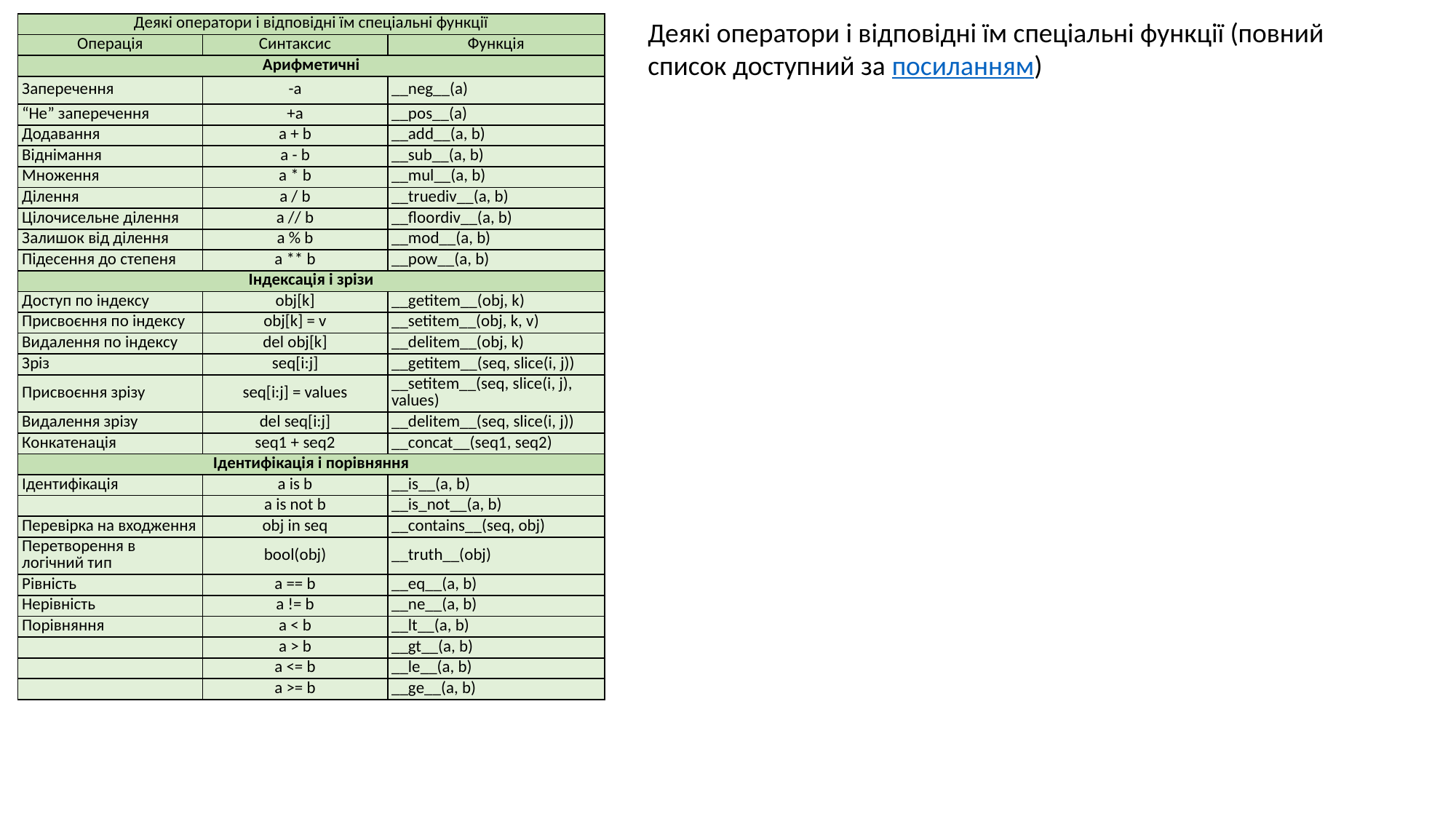

Деякі оператори і відповідні їм спеціальні функції (повний список доступний за посиланням)
| Деякі оператори і відповідні їм спеціальні функції |  |  |
| --- | --- | --- |
| Операція | Синтаксис | Функція |
| Арифметичні |  |  |
| Заперечення | -a | \_\_neg\_\_(a) |
| “Не” заперечення | +a | \_\_pos\_\_(a) |
| Додавання | a + b | \_\_add\_\_(a, b) |
| Віднімання | a - b | \_\_sub\_\_(a, b) |
| Множення | a \* b | \_\_mul\_\_(a, b) |
| Ділення | a / b | \_\_truediv\_\_(a, b) |
| Цілочисельне ділення | a // b | \_\_floordiv\_\_(a, b) |
| Залишок від ділення | a % b | \_\_mod\_\_(a, b) |
| Підесення до степеня | a \*\* b | \_\_pow\_\_(a, b) |
| Індексація і зрізи |  |  |
| Доступ по індексу | obj[k] | \_\_getitem\_\_(obj, k) |
| Присвоєння по індексу | obj[k] = v | \_\_setitem\_\_(obj, k, v) |
| Видалення по індексу | del obj[k] | \_\_delitem\_\_(obj, k) |
| Зріз | seq[i:j] | \_\_getitem\_\_(seq, slice(i, j)) |
| Присвоєння зрізу | seq[i:j] = values | \_\_setitem\_\_(seq, slice(i, j), values) |
| Видалення зрізу | del seq[i:j] | \_\_delitem\_\_(seq, slice(i, j)) |
| Конкатенація | seq1 + seq2 | \_\_concat\_\_(seq1, seq2) |
| Ідентифікація і порівняння |  |  |
| Ідентифікація | a is b | \_\_is\_\_(a, b) |
|  | a is not b | \_\_is\_not\_\_(a, b) |
| Перевірка на входження | obj in seq | \_\_contains\_\_(seq, obj) |
| Перетворення в логічний тип | bool(obj) | \_\_truth\_\_(obj) |
| Рівність | a == b | \_\_eq\_\_(a, b) |
| Нерівність | a != b | \_\_ne\_\_(a, b) |
| Порівняння | a < b | \_\_lt\_\_(a, b) |
|  | a > b | \_\_gt\_\_(a, b) |
|  | a <= b | \_\_le\_\_(a, b) |
|  | a >= b | \_\_ge\_\_(a, b) |